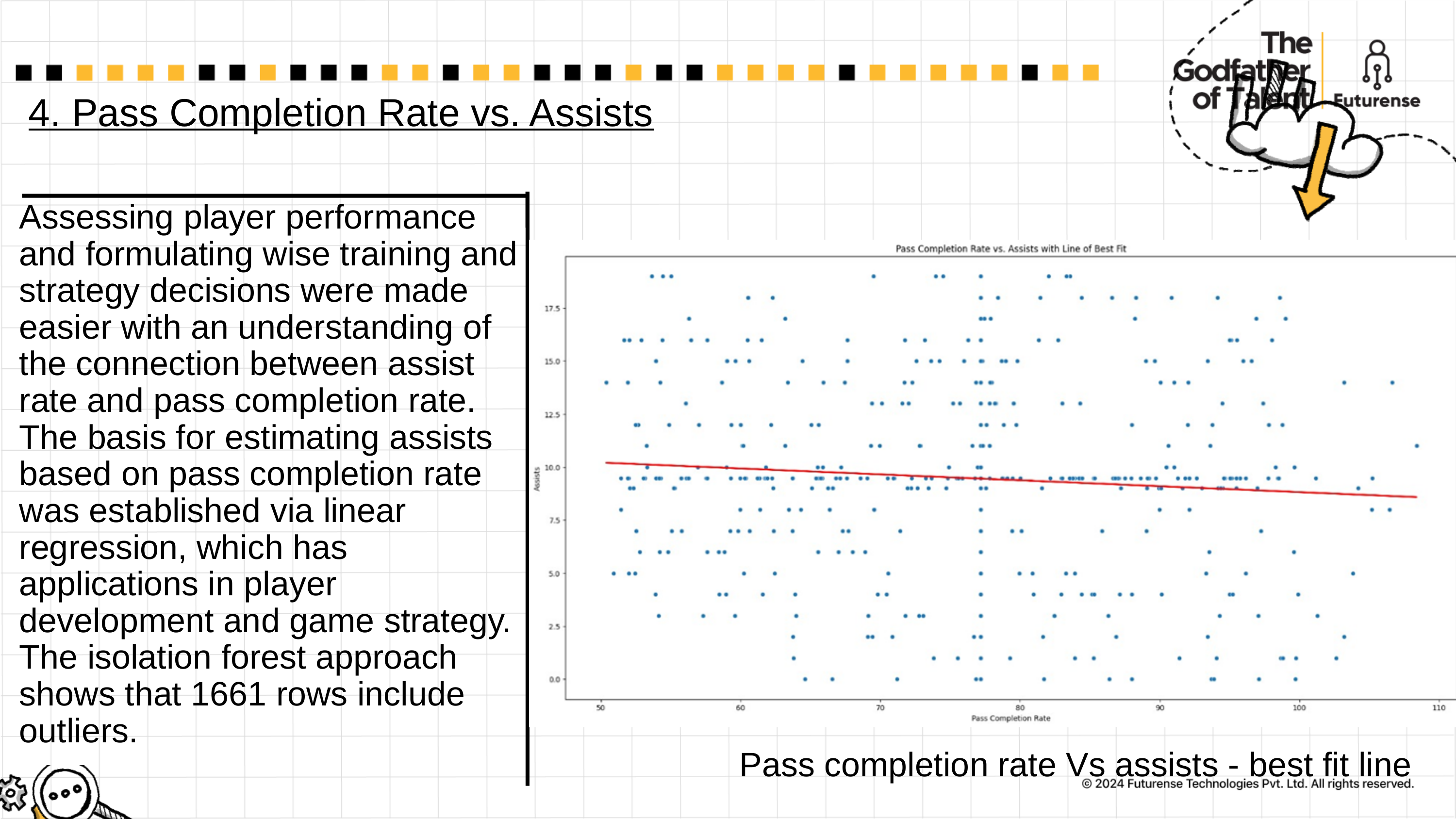

4. Pass Completion Rate vs. Assists

Assessing player performance and formulating wise training and strategy decisions were made easier with an understanding of the connection between assist rate and pass completion rate. The basis for estimating assists based on pass completion rate was established via linear regression, which has applications in player development and game strategy. The isolation forest approach shows that 1661 rows include outliers.

Pass completion rate Vs assists - best fit line